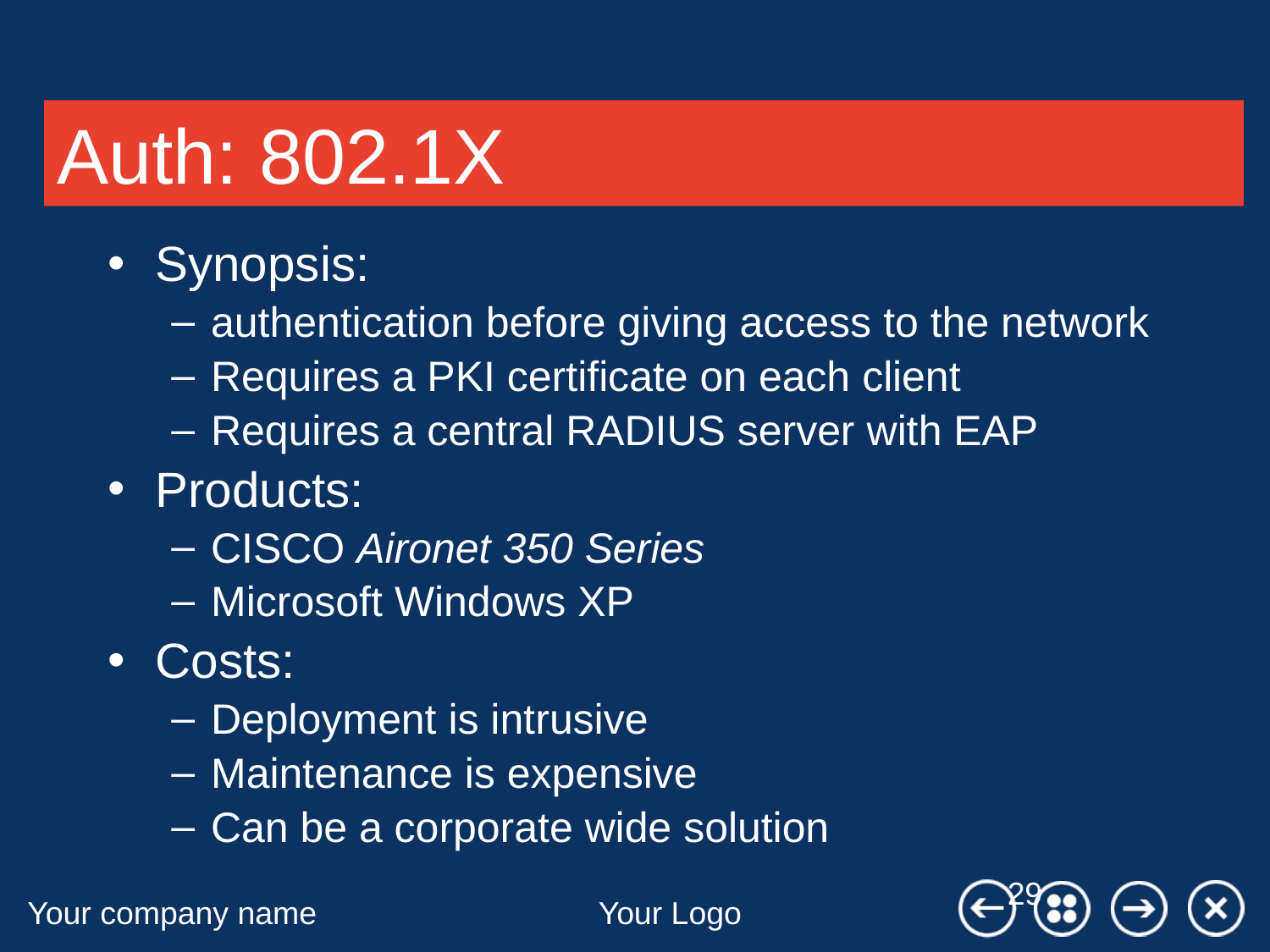

Auth: 802.1X
Synopsis:
authentication before giving access to the network
Requires a PKI certificate on each client
Requires a central RADIUS server with EAP
Products:
CISCO Aironet 350 Series
Microsoft Windows XP
Costs:
Deployment is intrusive
Maintenance is expensive
Can be a corporate wide solution
29